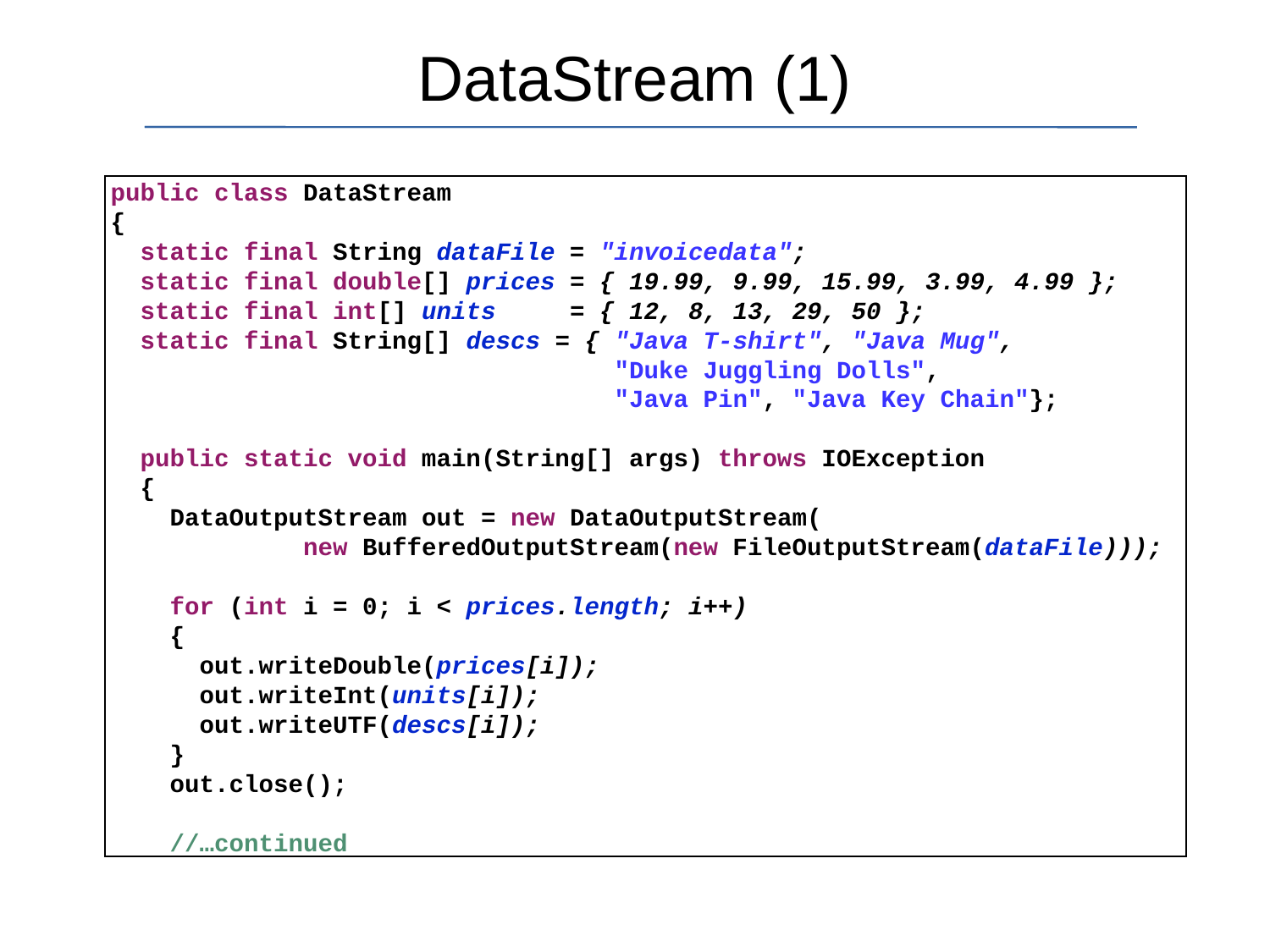

# DataStream (1)

public class DataStream
{
  static final String dataFile = "invoicedata";
  static final double[] prices = { 19.99, 9.99, 15.99, 3.99, 4.99 };
  static final int[] units     = { 12, 8, 13, 29, 50 };
  static final String[] descs = { "Java T-shirt", "Java Mug",
                                  "Duke Juggling Dolls",
                                  "Java Pin", "Java Key Chain"};

  public static void main(String[] args) throws IOException
  {
    DataOutputStream out = new DataOutputStream(
             new BufferedOutputStream(new FileOutputStream(dataFile)));

    for (int i = 0; i < prices.length; i++)
    {
      out.writeDouble(prices[i]);
      out.writeInt(units[i]);
      out.writeUTF(descs[i]);
    }
    out.close();

    //…continued